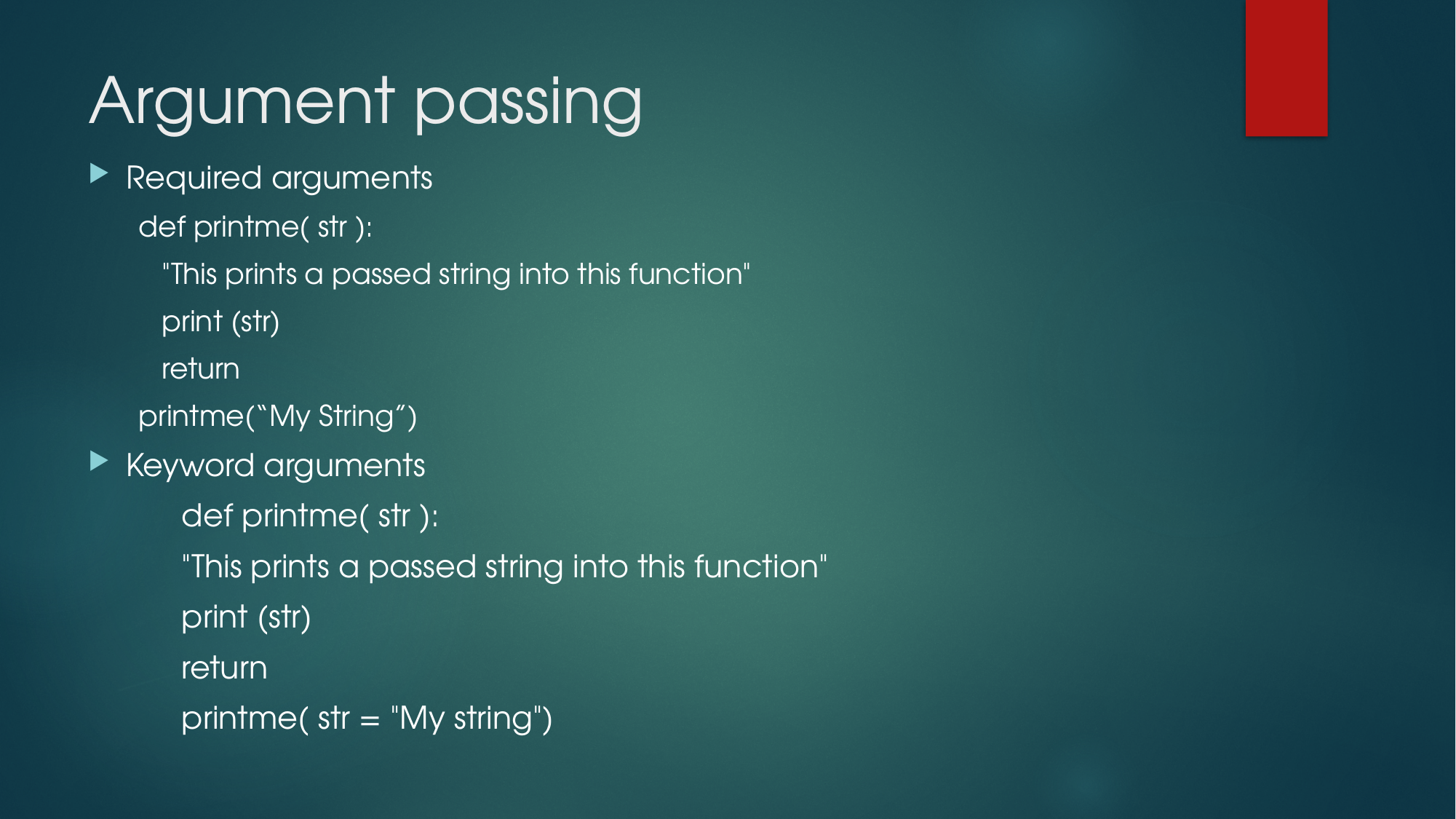

# Argument passing
Required arguments
def printme( str ):
   "This prints a passed string into this function"
   print (str)
   return
printme(“My String”)
Keyword arguments
	def printme( str ):
   		"This prints a passed string into this function"
   		print (str)
   		return
	printme( str = "My string")